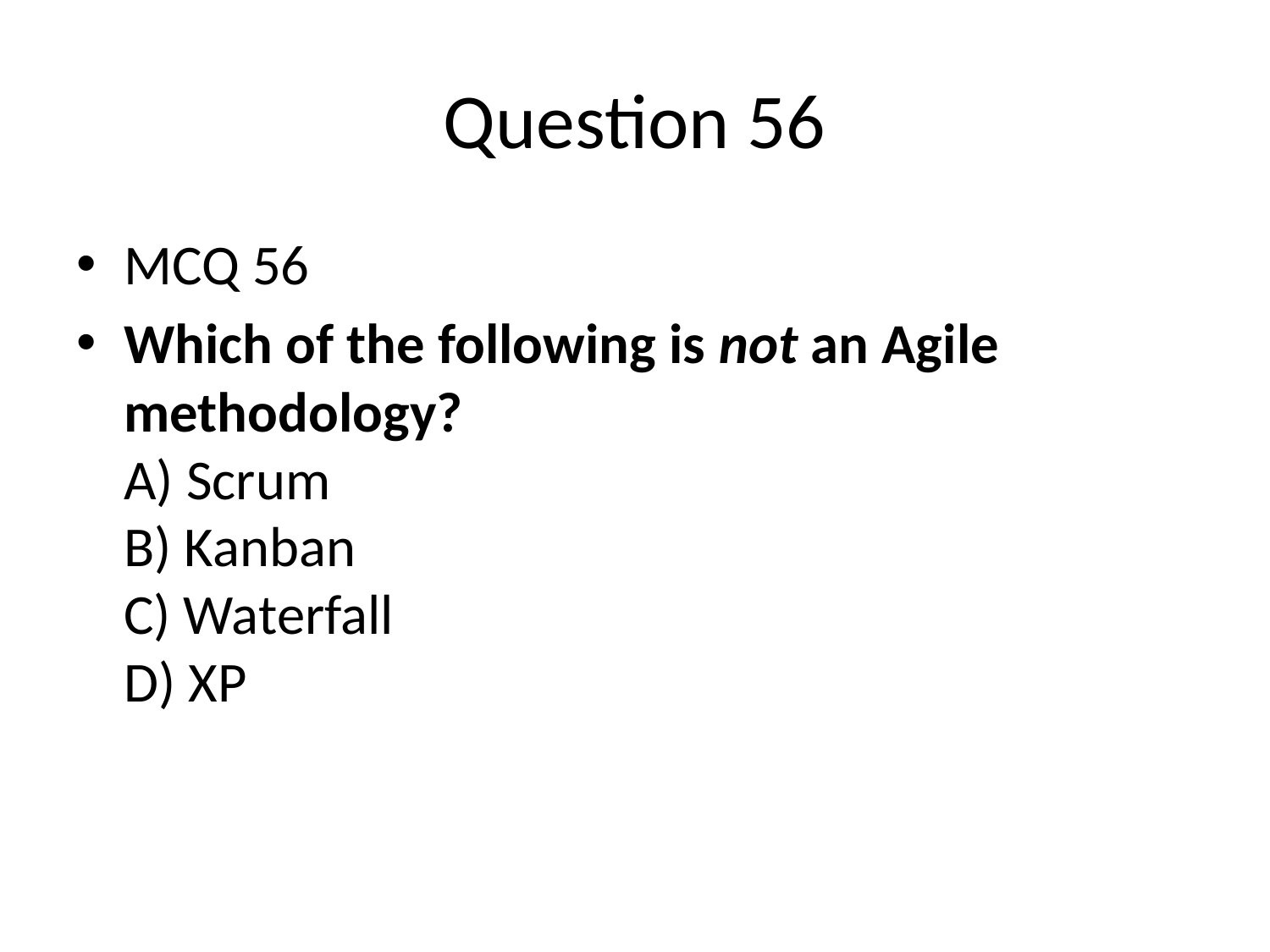

# Question 56
MCQ 56
Which of the following is not an Agile methodology?
A) Scrum
B) Kanban
C) Waterfall
D) XP